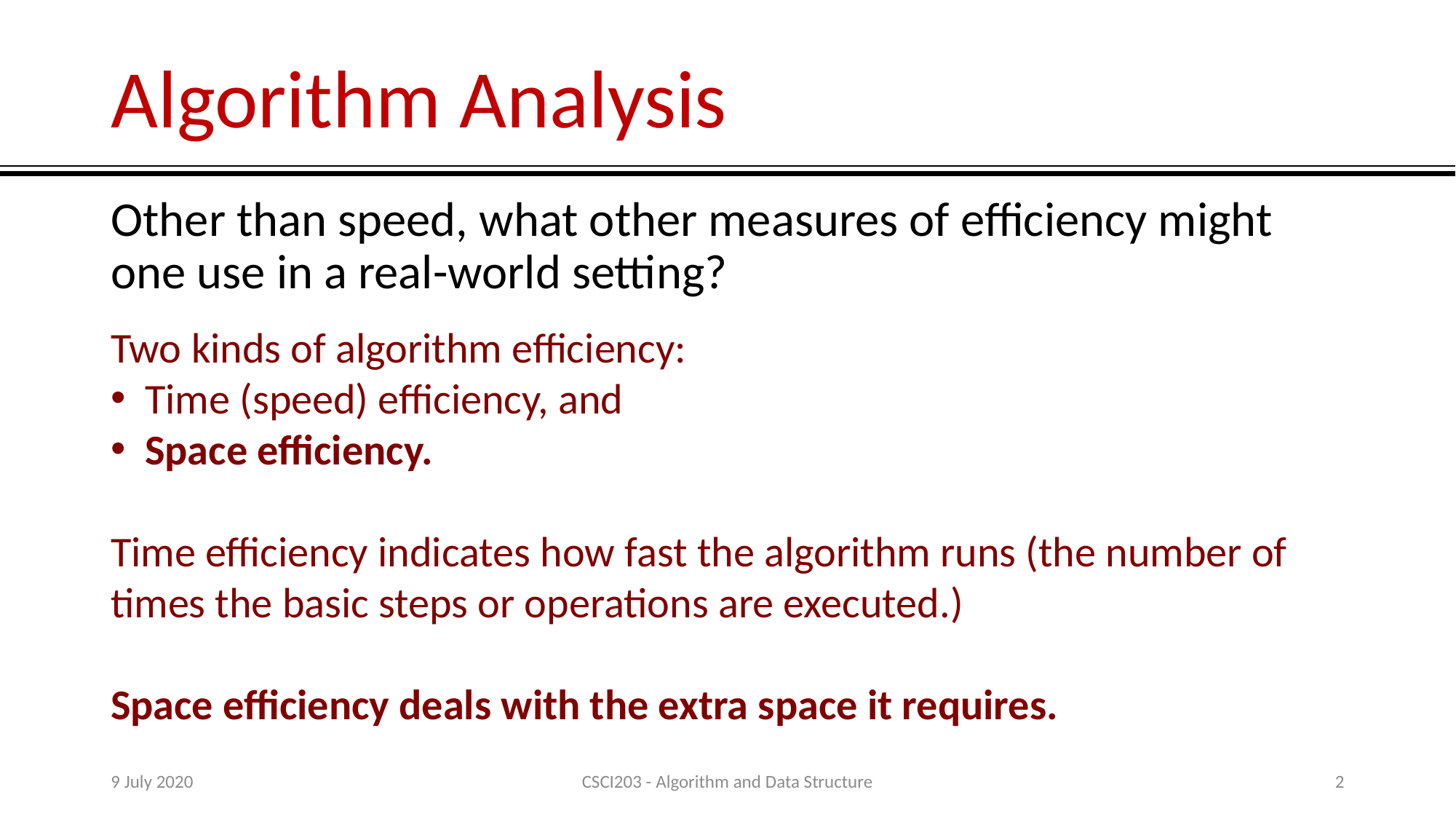

# Algorithm Analysis
Other than speed, what other measures of efficiency might one use in a real-world setting?

Two kinds of algorithm efficiency:
Time (speed) efficiency, and
Space efficiency.

Time efficiency indicates how fast the algorithm runs (the number of times the basic steps or operations are executed.)

Space efficiency deals with the extra space it requires.

9 July 2020
CSCI203 - Algorithm and Data Structure
2